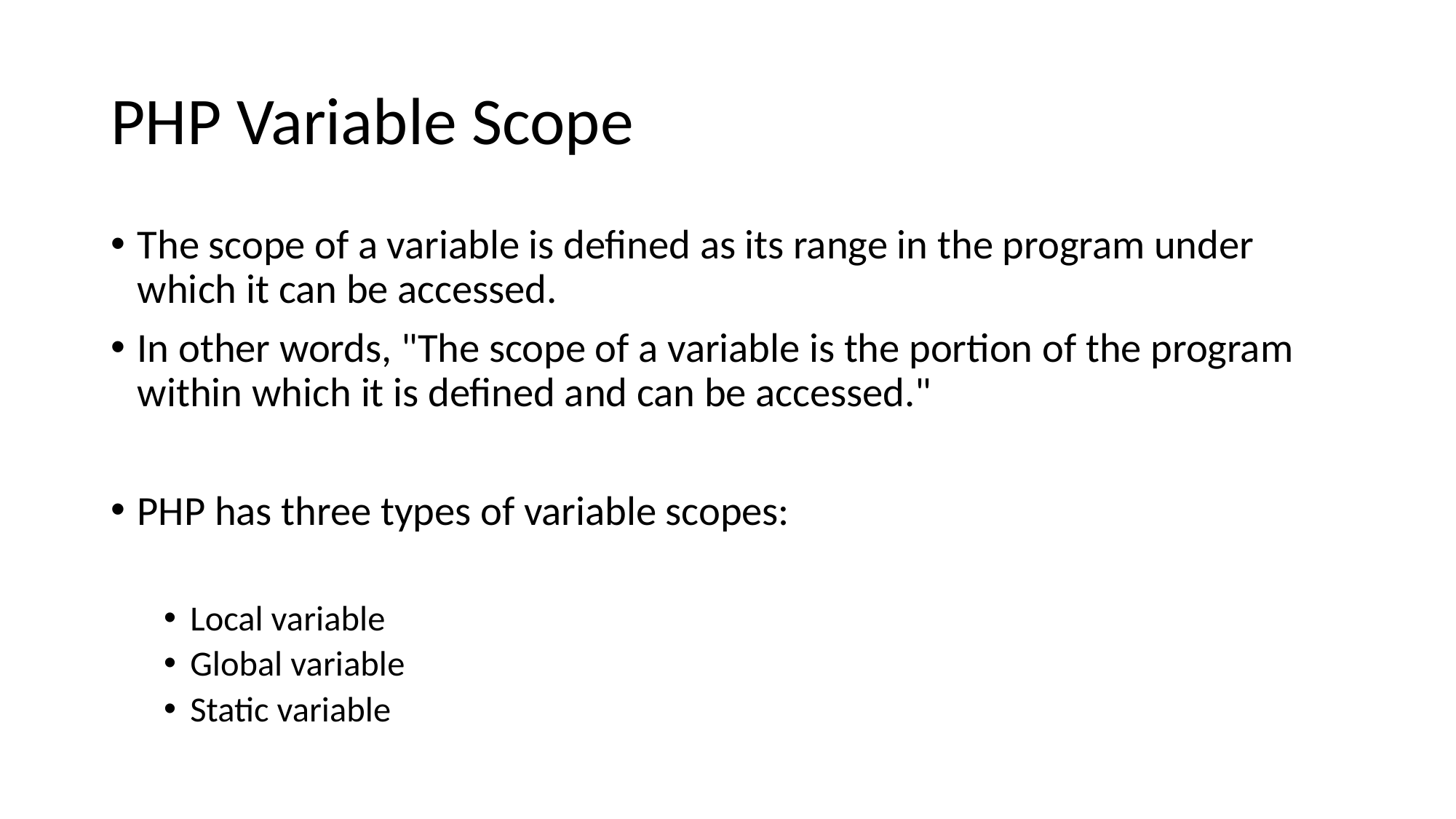

# PHP Variable Scope
The scope of a variable is defined as its range in the program under which it can be accessed.
In other words, "The scope of a variable is the portion of the program within which it is defined and can be accessed."

PHP has three types of variable scopes:

Local variable
Global variable
Static variable